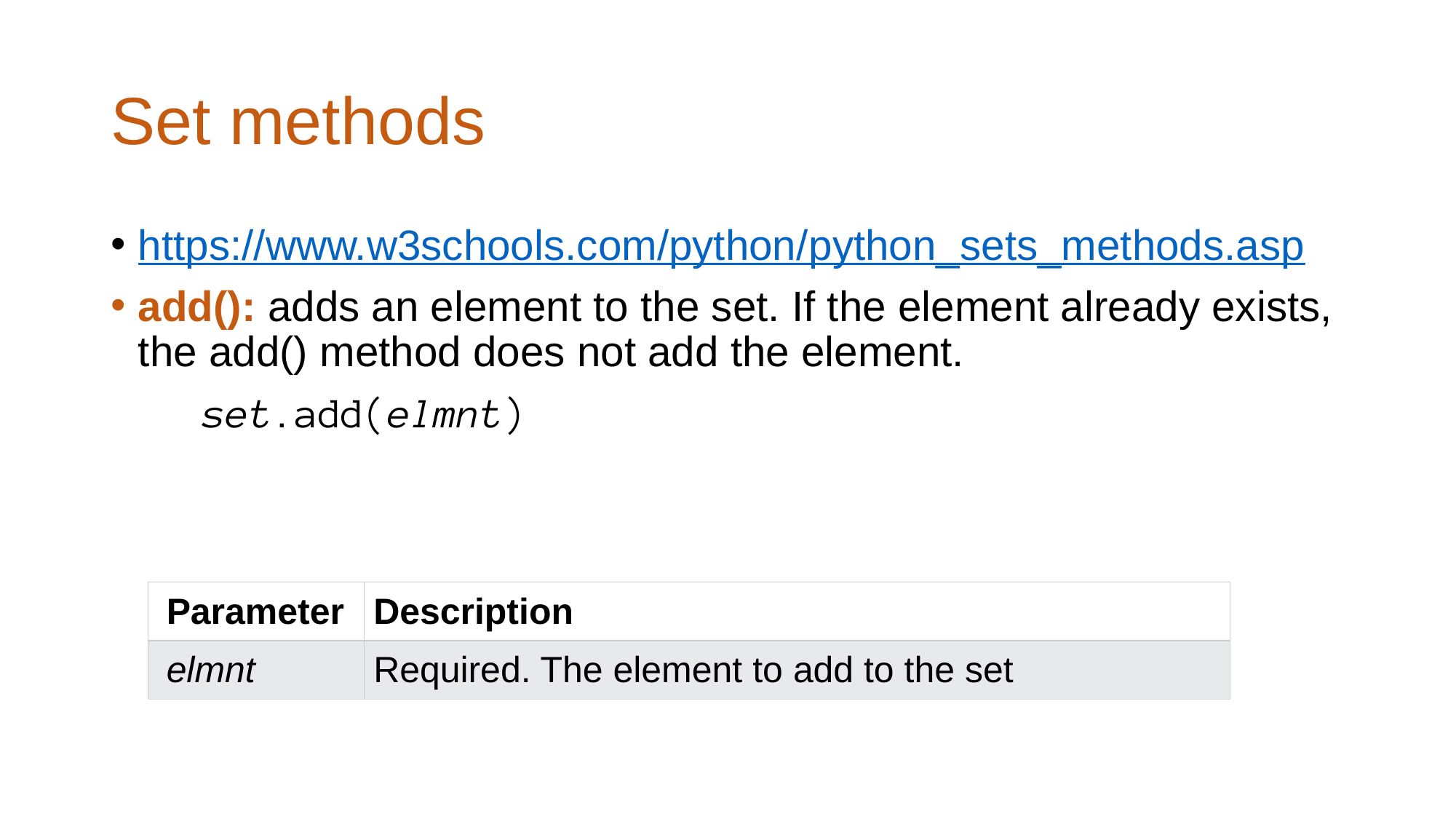

# Set methods
https://www.w3schools.com/python/python_sets_methods.asp
add(): adds an element to the set. If the element already exists, the add() method does not add the element.
    set.add(elmnt)

| Parameter | Description |
| --- | --- |
| elmnt | Required. The element to add to the set |